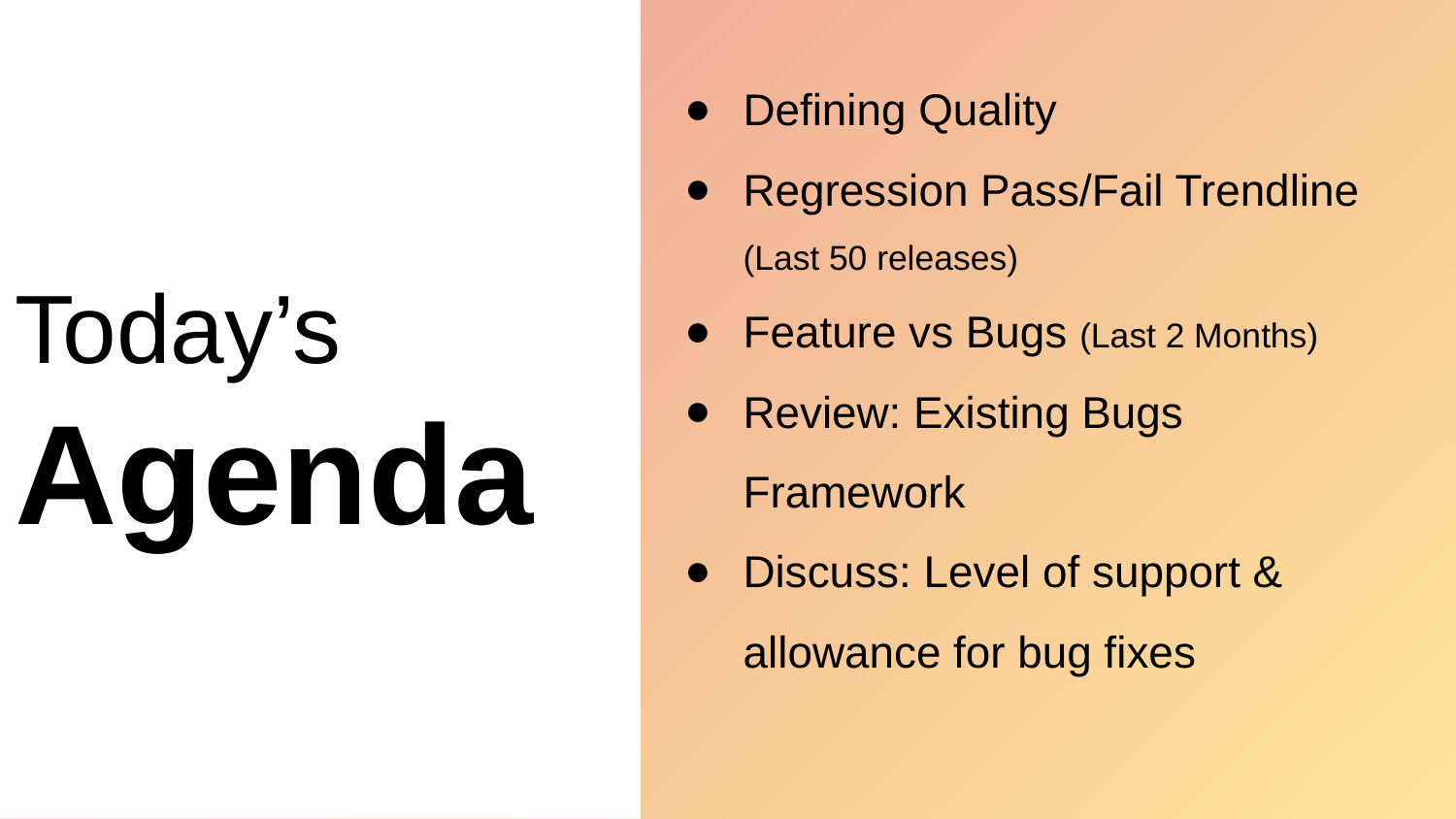

Today’s
Agenda
Defining Quality
Regression Pass/Fail Trendline (Last 50 releases)
Feature vs Bugs (Last 2 Months)
Review: Existing Bugs Framework
Discuss: Level of support & allowance for bug fixes